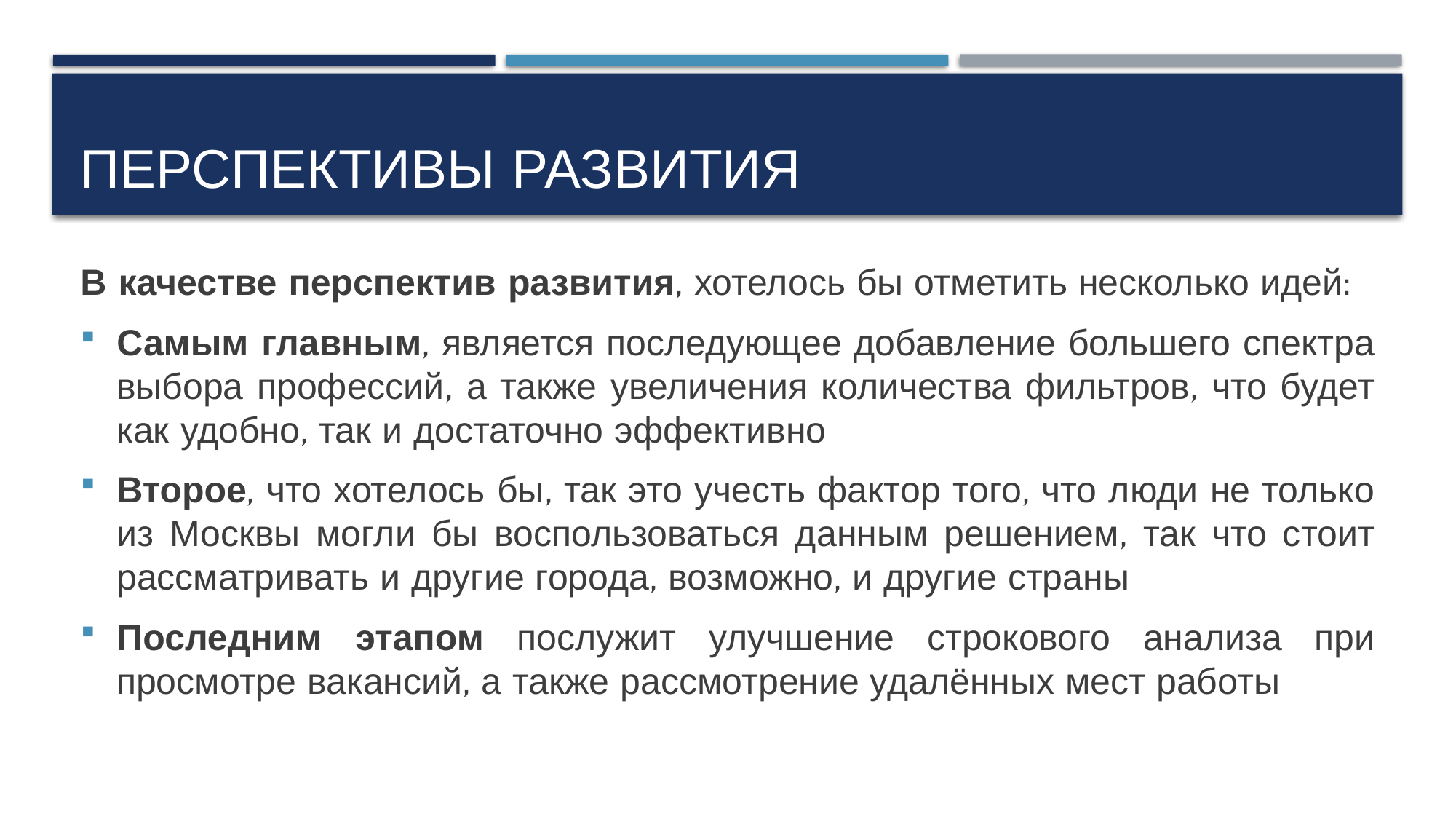

# Перспективы развития
В качестве перспектив развития, хотелось бы отметить несколько идей:
Самым главным, является последующее добавление большего спектра выбора профессий, а также увеличения количества фильтров, что будет как удобно, так и достаточно эффективно
Второе, что хотелось бы, так это учесть фактор того, что люди не только из Москвы могли бы воспользоваться данным решением, так что стоит рассматривать и другие города, возможно, и другие страны
Последним этапом послужит улучшение строкового анализа при просмотре вакансий, а также рассмотрение удалённых мест работы